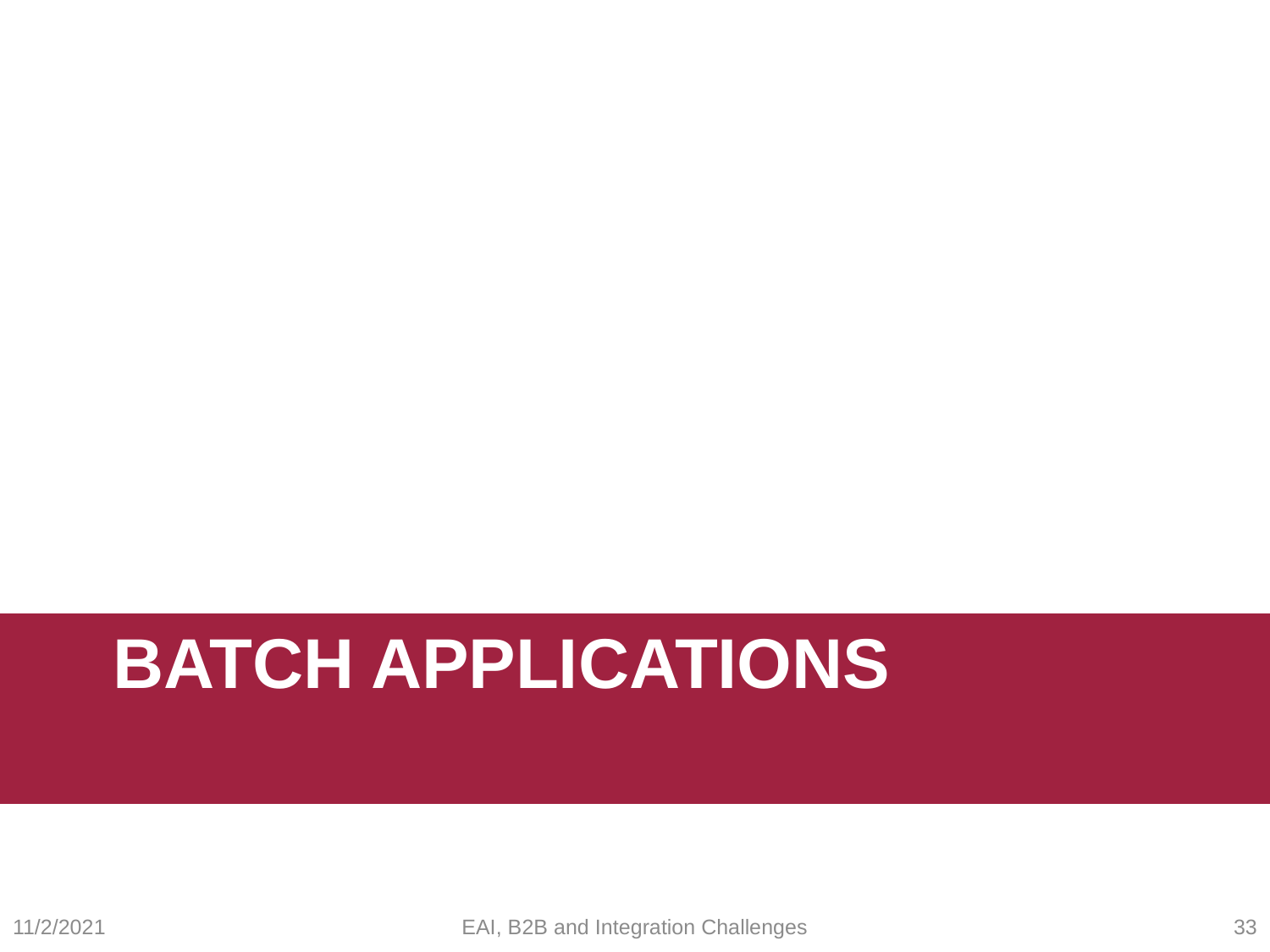

# Batch Applications
11/2/2021
EAI, B2B and Integration Challenges
33